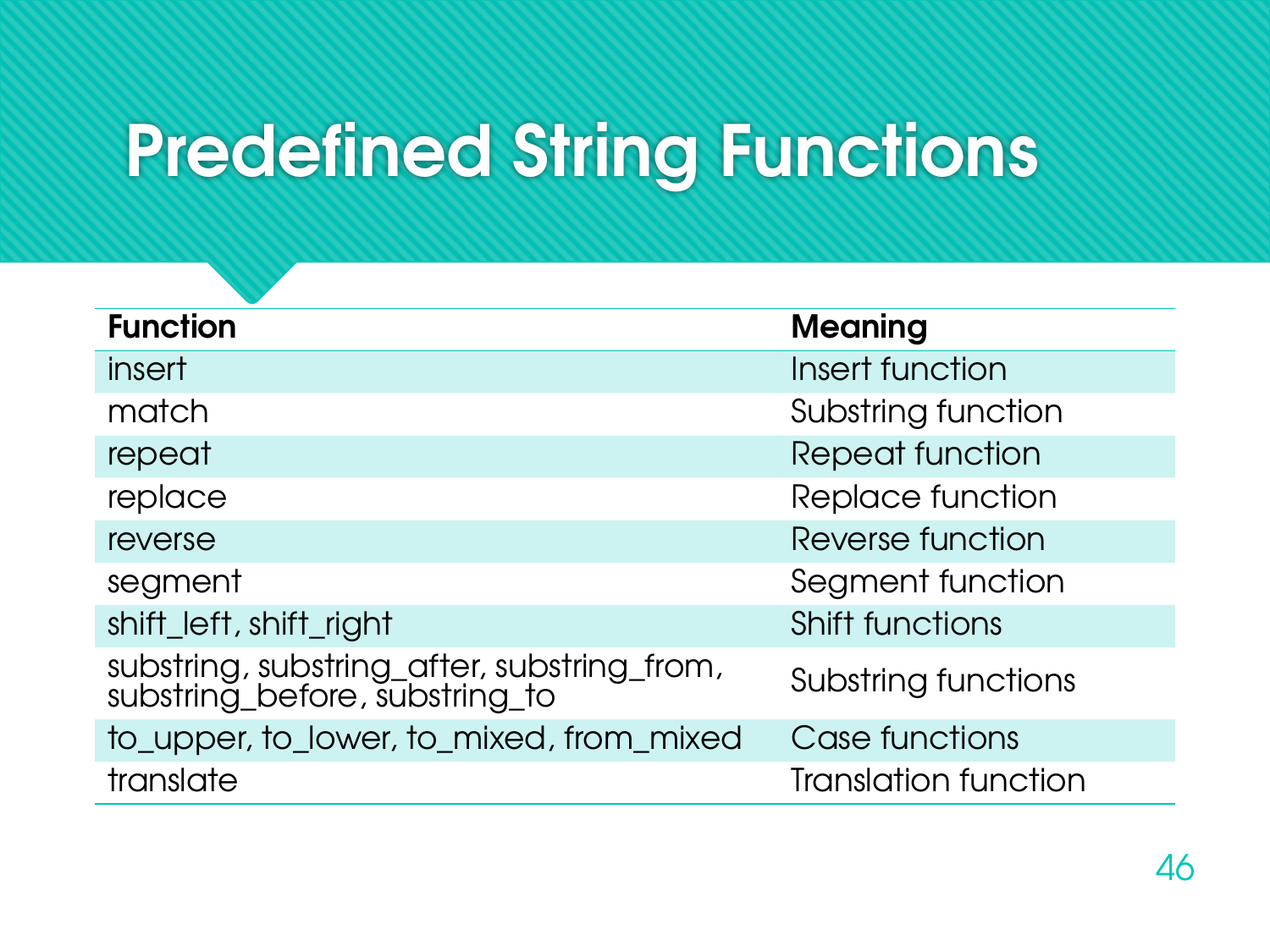

# Predefined String Functions
| Function | Meaning |
| --- | --- |
| insert | Insert function |
| match | Substring function |
| repeat | Repeat function |
| replace | Replace function |
| reverse | Reverse function |
| segment | Segment function |
| shift\_left, shift\_right | Shift functions |
| substring, substring\_after, substring\_from, substring\_before, substring\_to | Substring functions |
| to\_upper, to\_lower, to\_mixed, from\_mixed | Case functions |
| translate | Translation function |
46